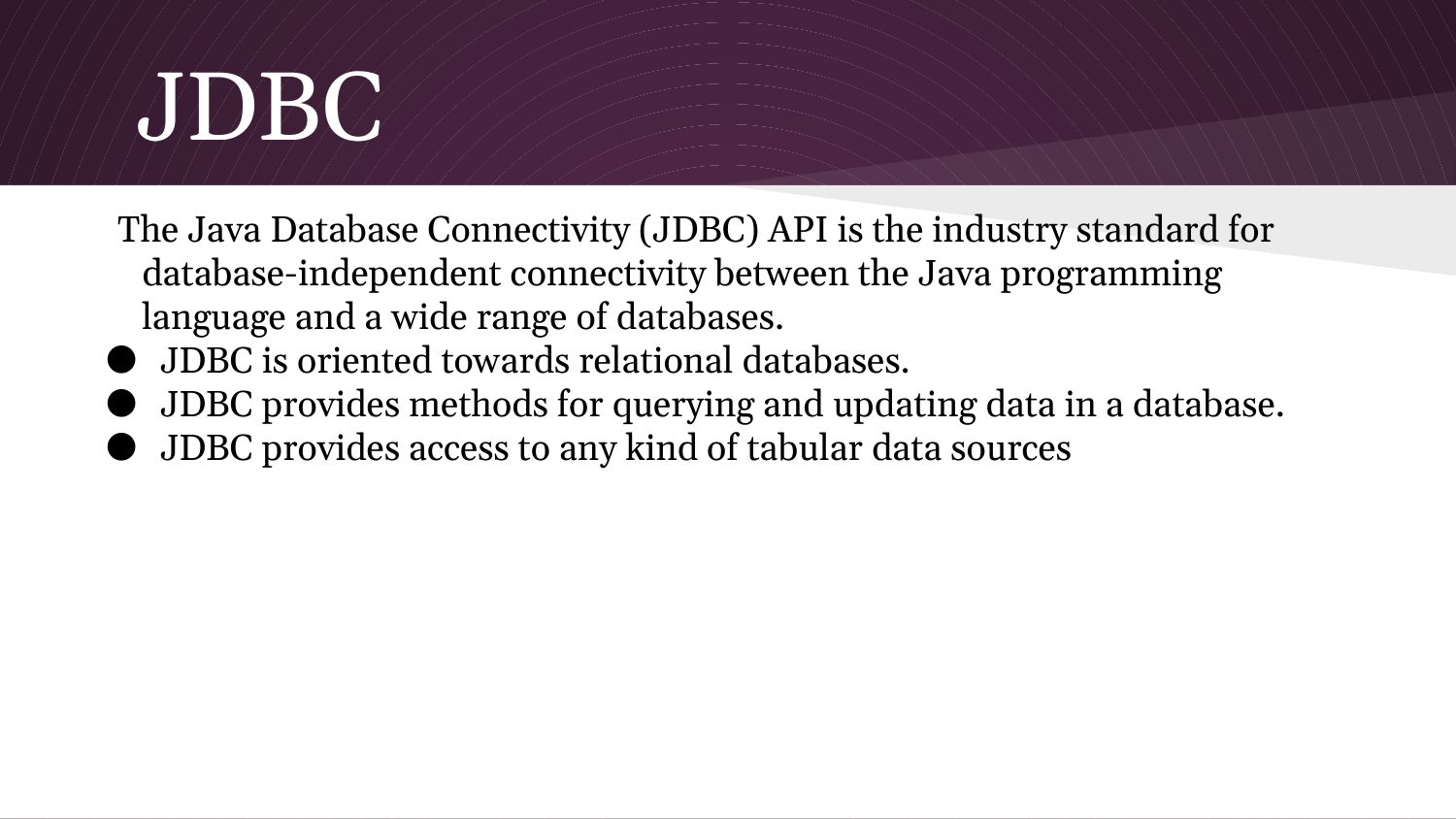

# JDBC
The Java Database Connectivity (JDBC) API is the industry standard for database-independent connectivity between the Java programming language and a wide range of databases.
JDBC is oriented towards relational databases.
JDBC provides methods for querying and updating data in a database.
JDBC provides access to any kind of tabular data sources